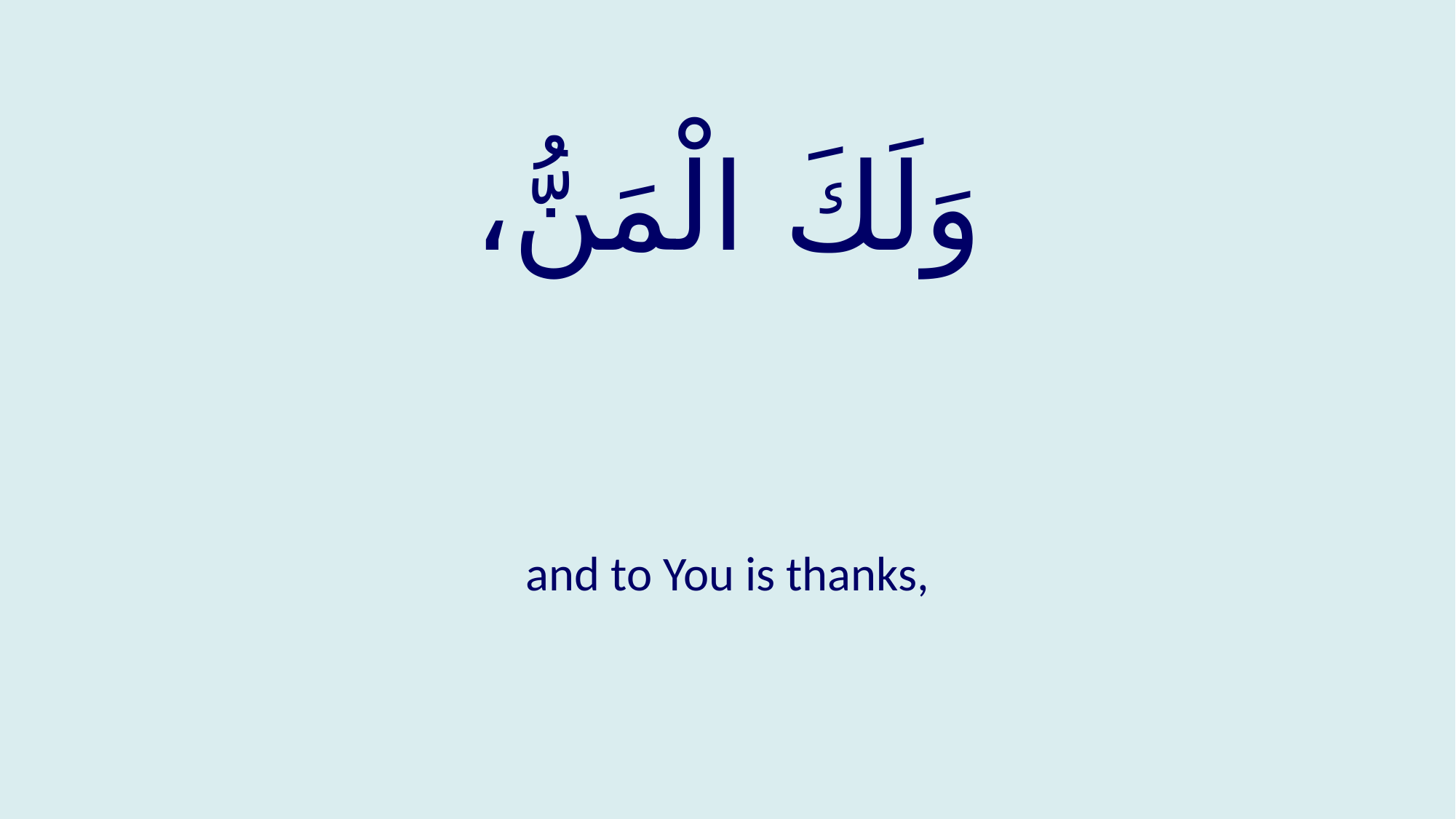

# وَلَكَ الْمَنُّ،
and to You is thanks,